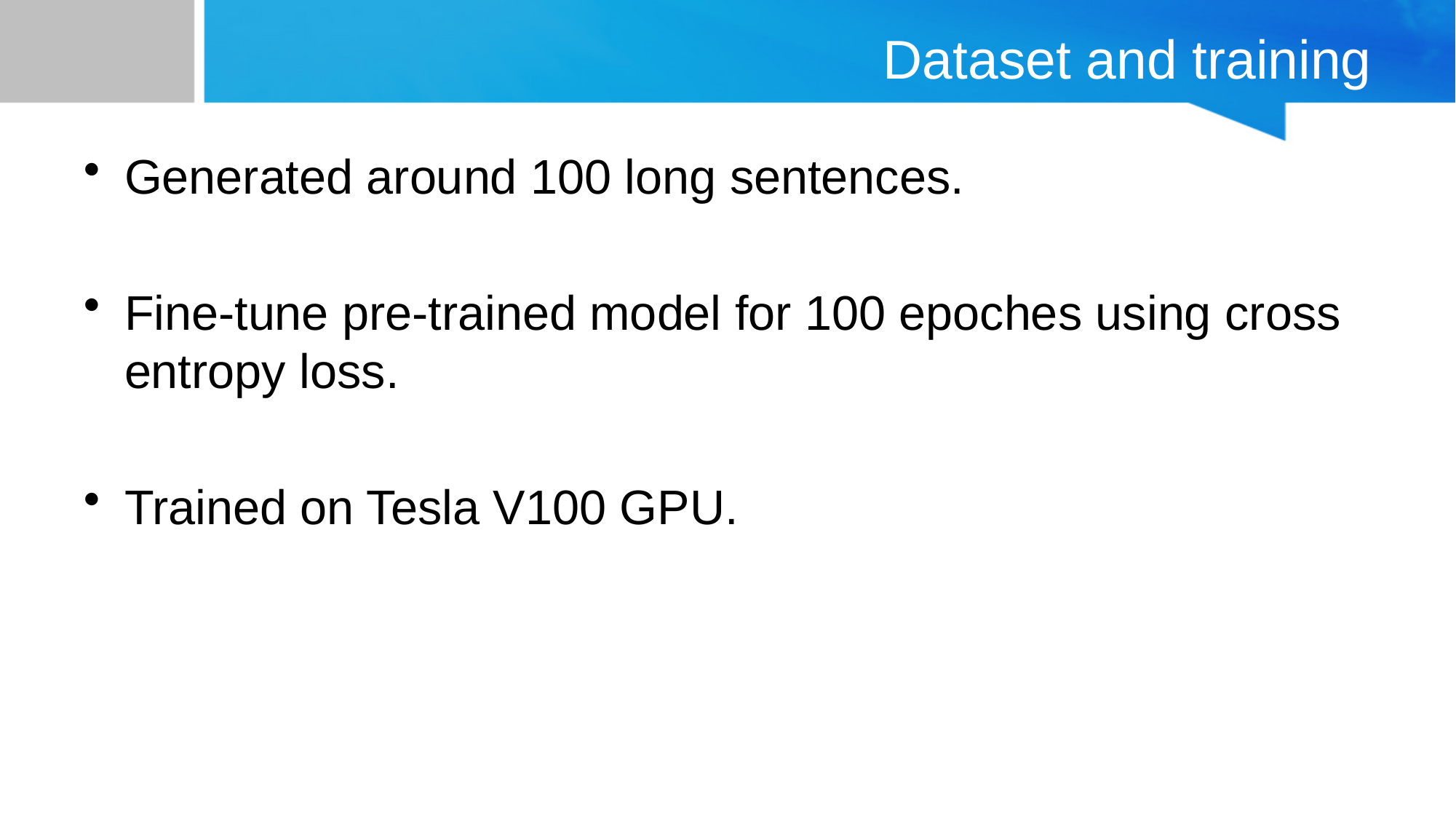

# Dataset and training
Generated around 100 long sentences.

Fine-tune pre-trained model for 100 epoches using cross entropy loss.

Trained on Tesla V100 GPU.